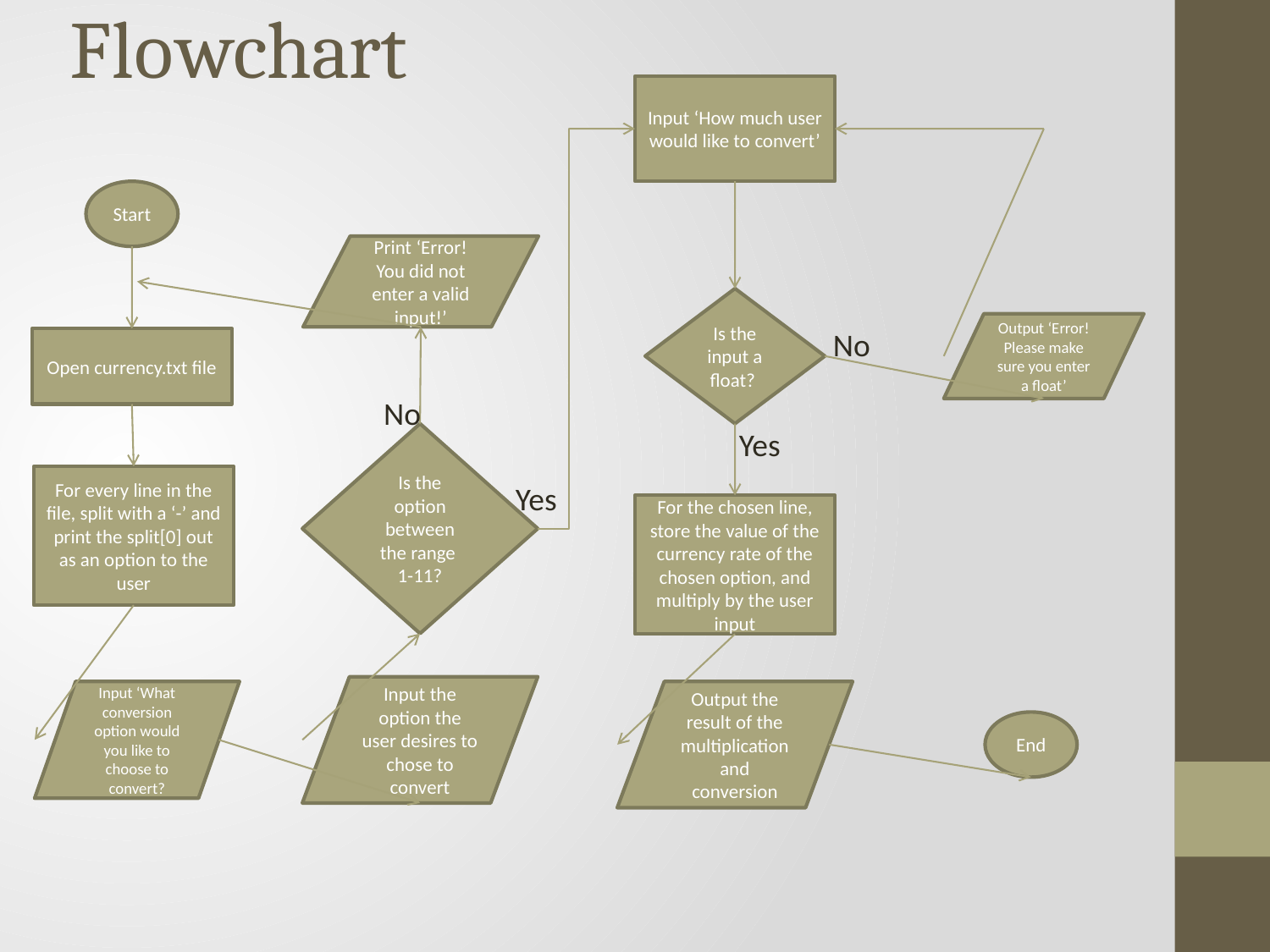

# Flowchart
Input ‘How much user would like to convert’
Start
Print ‘Error! You did not enter a valid input!’
Is the input a float?
Output ‘Error! Please make sure you enter a float’
No
Open currency.txt file
No
Yes
Is the option between the range
1-11?
For every line in the file, split with a ‘-’ and print the split[0] out as an option to the user
Yes
For the chosen line, store the value of the currency rate of the chosen option, and multiply by the user input
Input the option the user desires to chose to convert
Input ‘What conversion option would you like to choose to convert?
Output the result of the multiplication and conversion
End